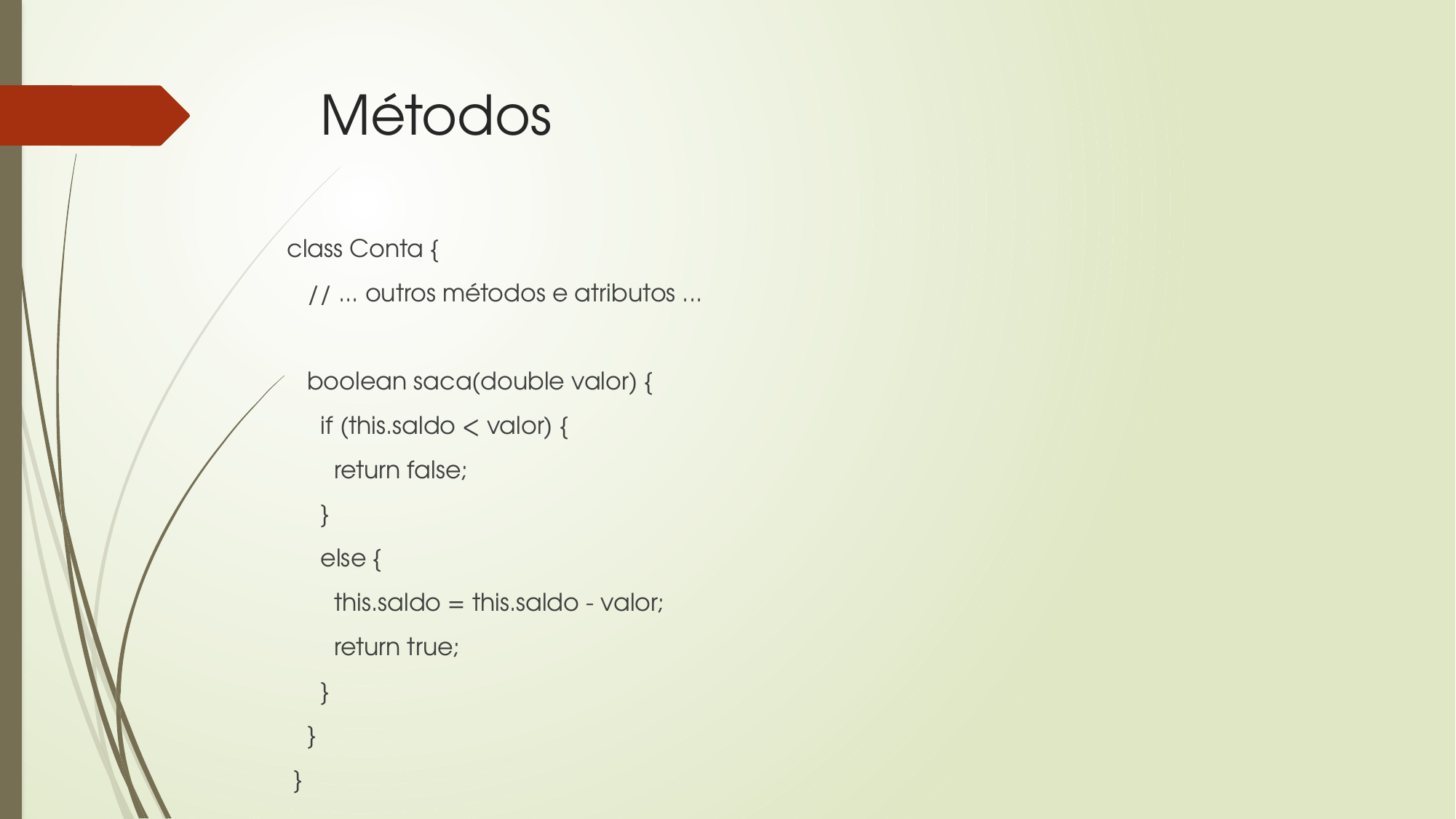

# Métodos
class Conta {
   // ... outros métodos e atributos ...

   boolean saca(double valor) {
     if (this.saldo < valor) {
       return false;
     }
     else {
       this.saldo = this.saldo - valor;
       return true;
     }
   }
 }